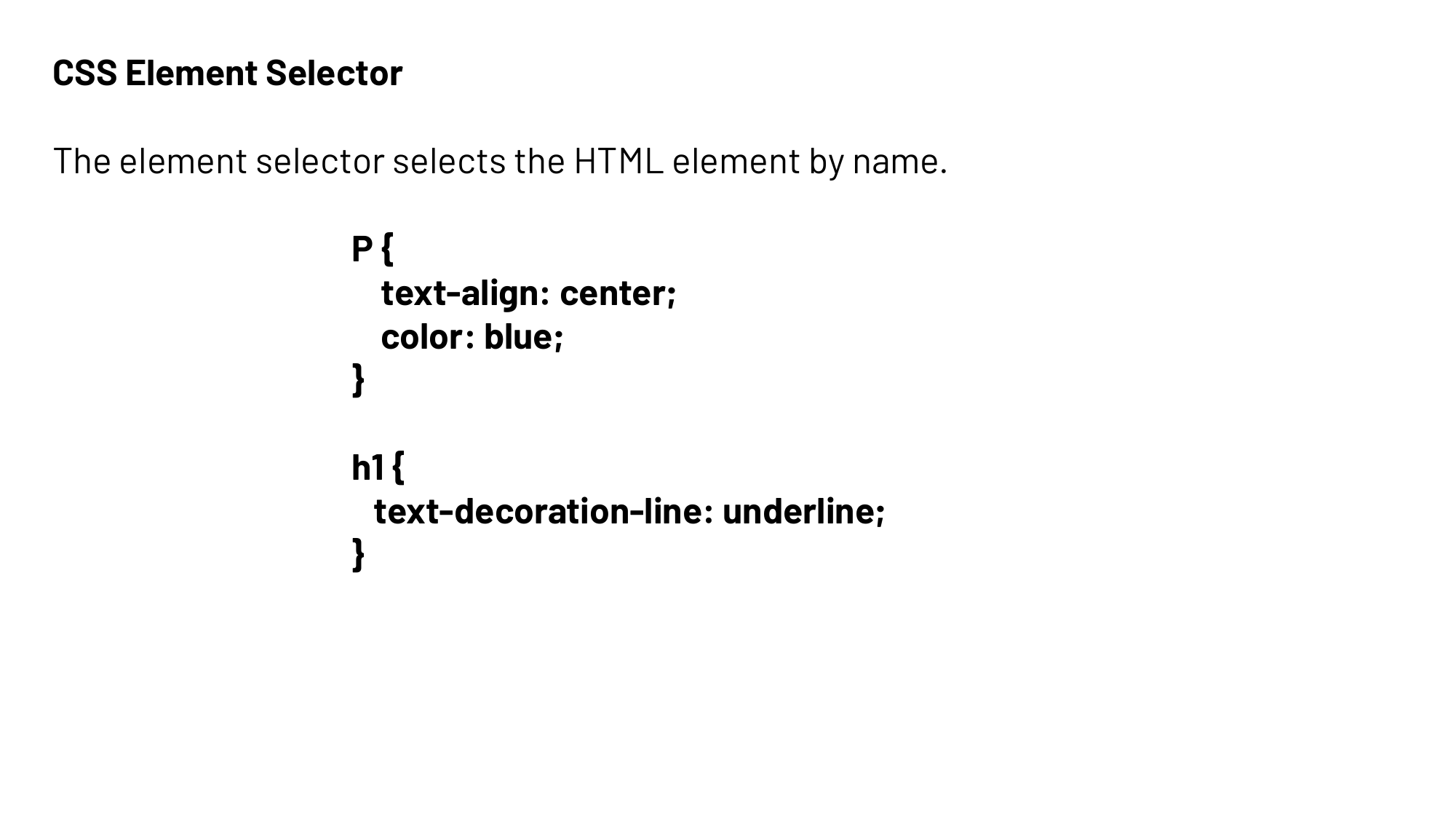

CSS Element Selector
The element selector selects the HTML element by name.
P {
    text-align: center;
    color: blue;
}

h1 {
   text-decoration-line: underline;
}